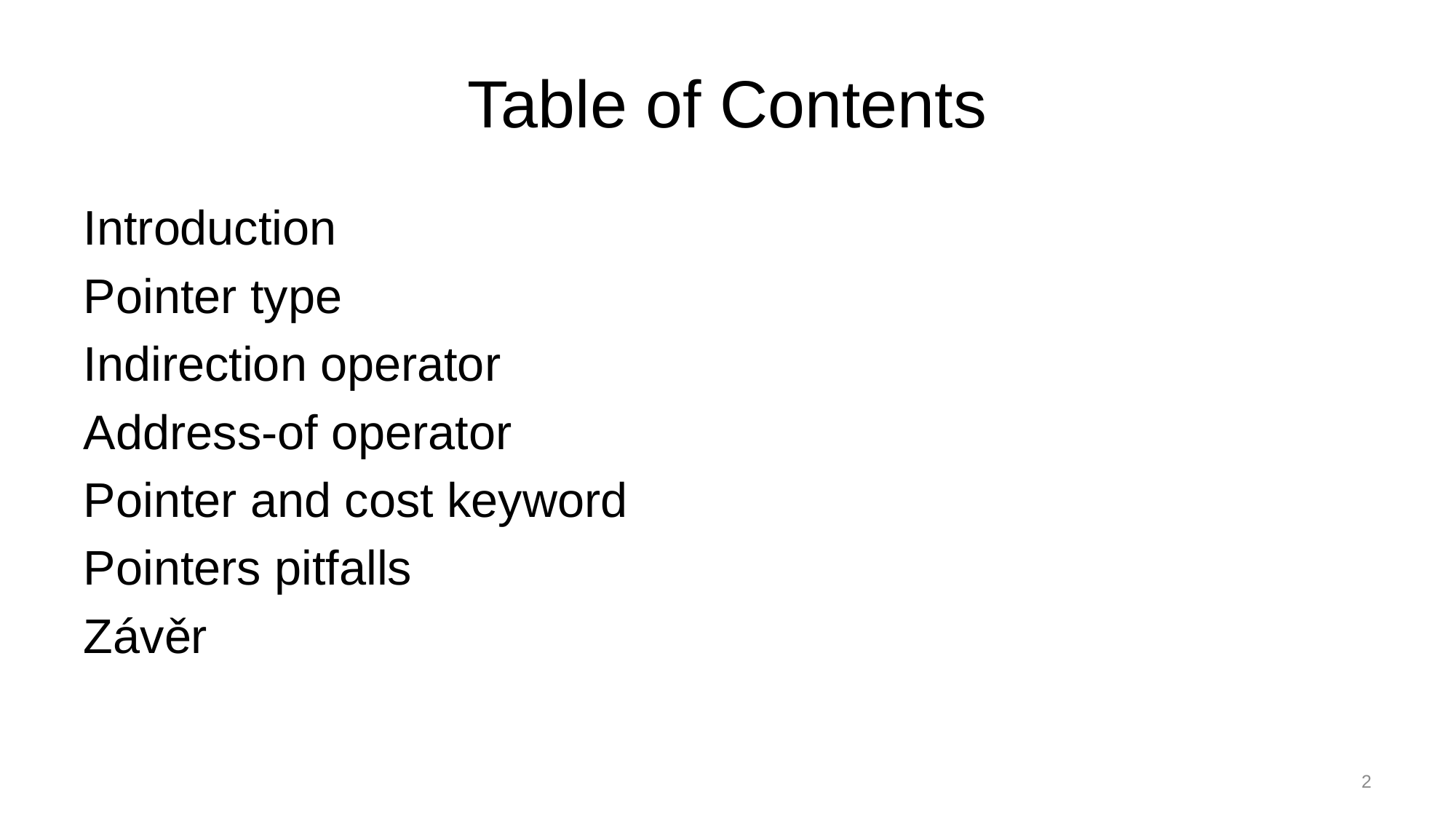

# Table of Contents
Introduction
Pointer type
Indirection operator
Address-of operator
Pointer and cost keyword
Pointers pitfalls
Závěr

2